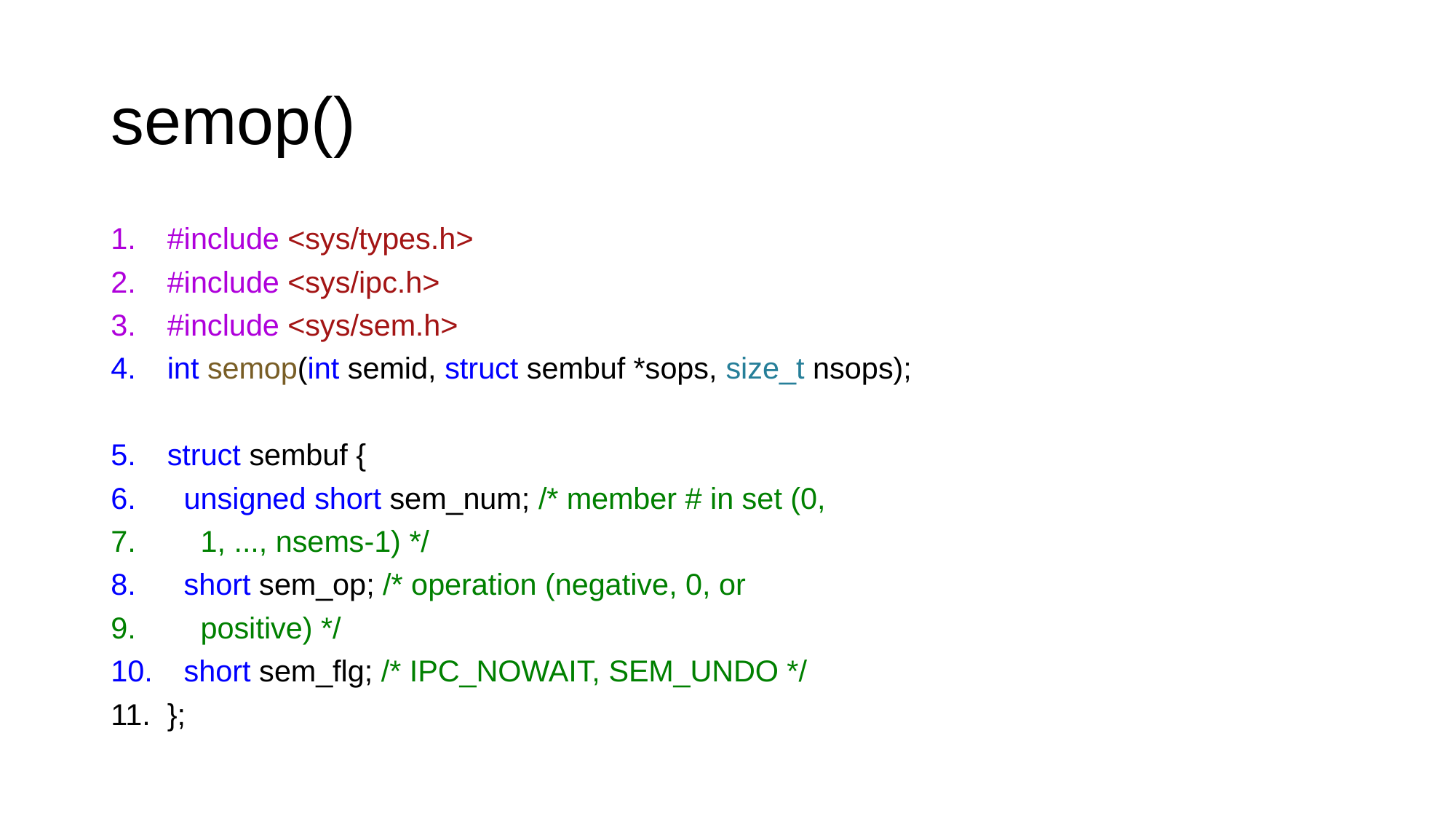

# semop()
#include <sys/types.h>
#include <sys/ipc.h>
#include <sys/sem.h>
int semop(int semid, struct sembuf *sops, size_t nsops);

struct sembuf {
  unsigned short sem_num; /* member # in set (0,
    1, ..., nsems-1) */
  short sem_op; /* operation (negative, 0, or
    positive) */
  short sem_flg; /* IPC_NOWAIT, SEM_UNDO */
};